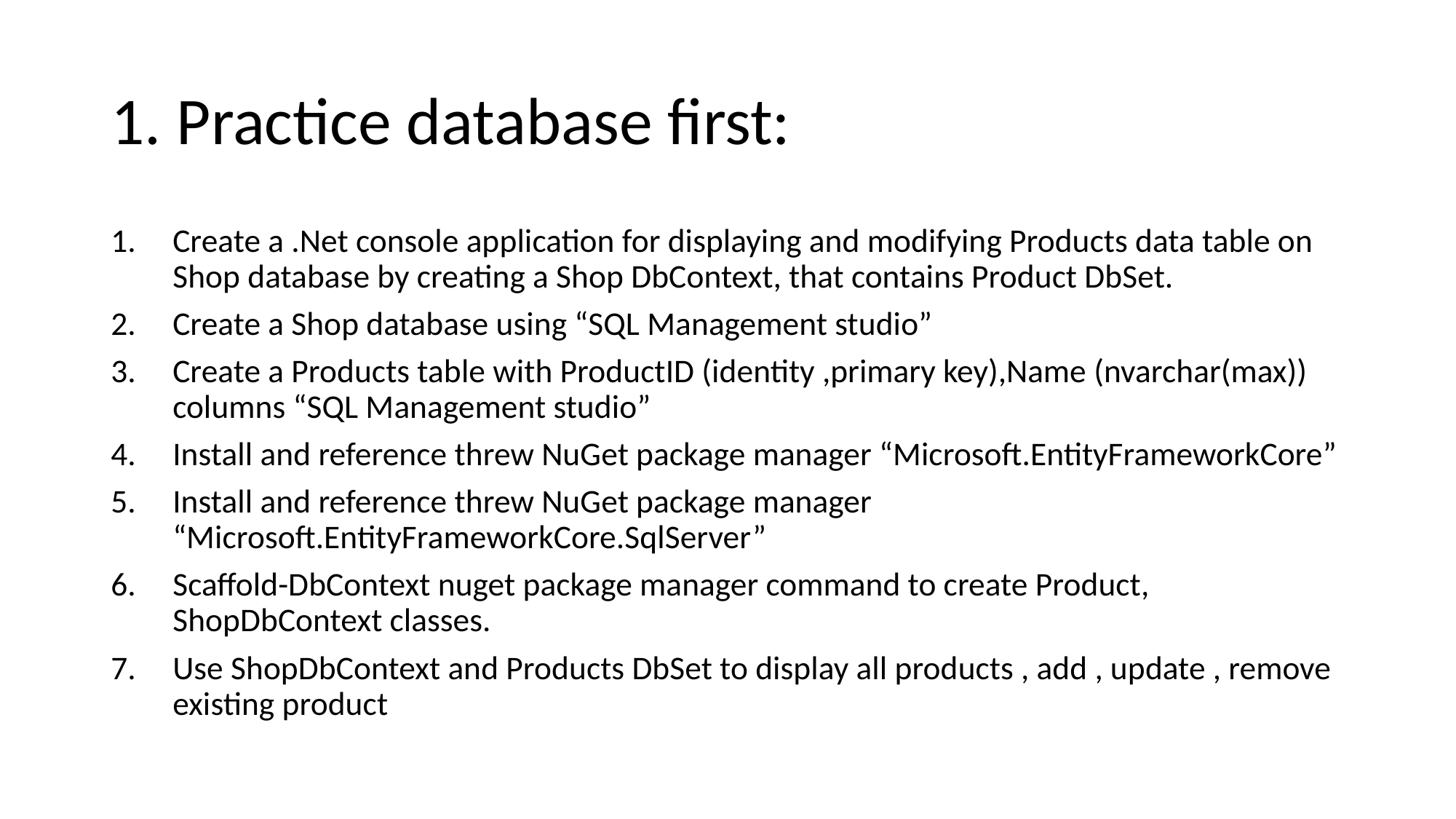

# 1. Practice database first:
Create a .Net console application for displaying and modifying Products data table on Shop database by creating a Shop DbContext, that contains Product DbSet.
Create a Shop database using “SQL Management studio”
Create a Products table with ProductID (identity ,primary key),Name (nvarchar(max))  columns “SQL Management studio”
Install and reference threw NuGet package manager “Microsoft.EntityFrameworkCore”
Install and reference threw NuGet package manager “Microsoft.EntityFrameworkCore.SqlServer”
Scaffold-DbContext nuget package manager command to create Product, ShopDbContext classes.
Use ShopDbContext and Products DbSet to display all products , add , update , remove existing product